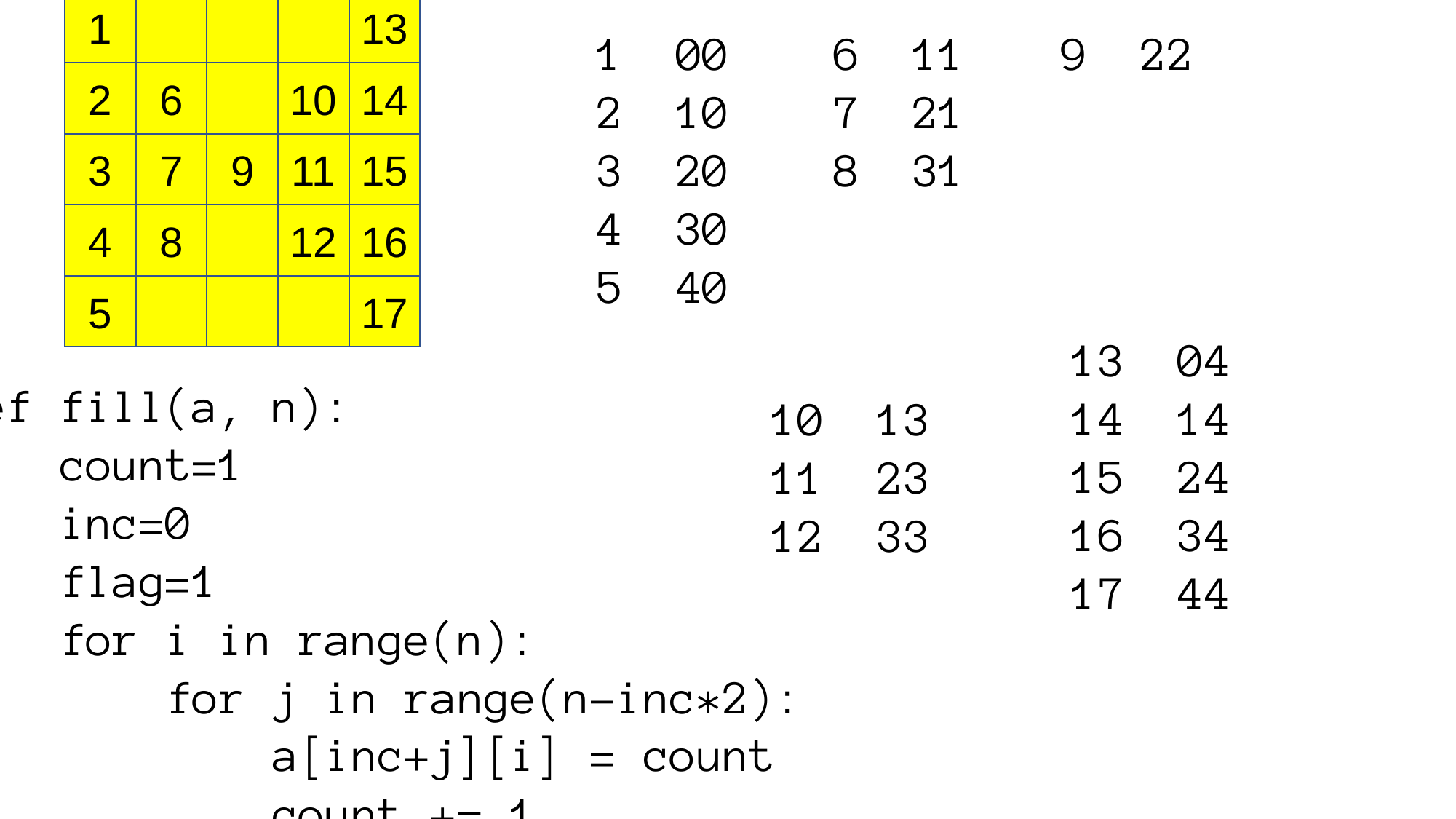

1

13
6  11
7  21
8  31
9  22
1  00
2  10
3  20
4  30
5  40
2
6

10
14
3
7
9
11
15
4
8

12
16
5

17
13  04
14  14
15  24
16  34
17  44
def fill(a, n):
    count=1
    inc=0
    flag=1
    for i in range(n):
        for j in range(n-inc*2):
            a[inc+j][i] = count
            count += 1
        if n//2 == i:
	        flag = -flag
        inc += flag

10  13
11  23
12  33